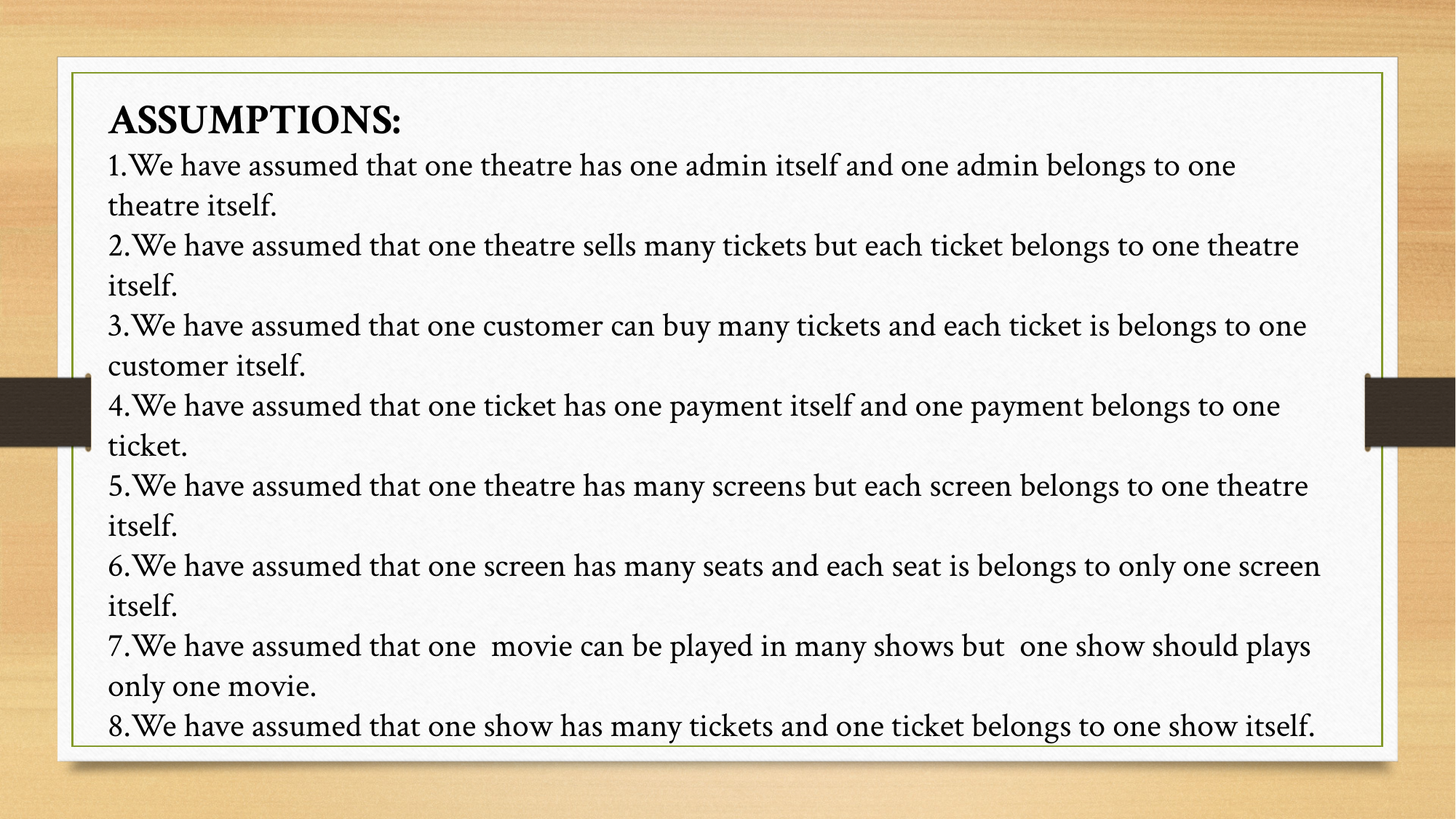

ASSUMPTIONS:
1.We have assumed that one theatre has one admin itself and one admin belongs to one theatre itself.
2.We have assumed that one theatre sells many tickets but each ticket belongs to one theatre itself.
3.We have assumed that one customer can buy many tickets and each ticket is belongs to one customer itself.
4.We have assumed that one ticket has one payment itself and one payment belongs to one ticket.
5.We have assumed that one theatre has many screens but each screen belongs to one theatre itself.
6.We have assumed that one screen has many seats and each seat is belongs to only one screen itself.
7.We have assumed that one  movie can be played in many shows but  one show should plays only one movie.
8.We have assumed that one show has many tickets and one ticket belongs to one show itself.